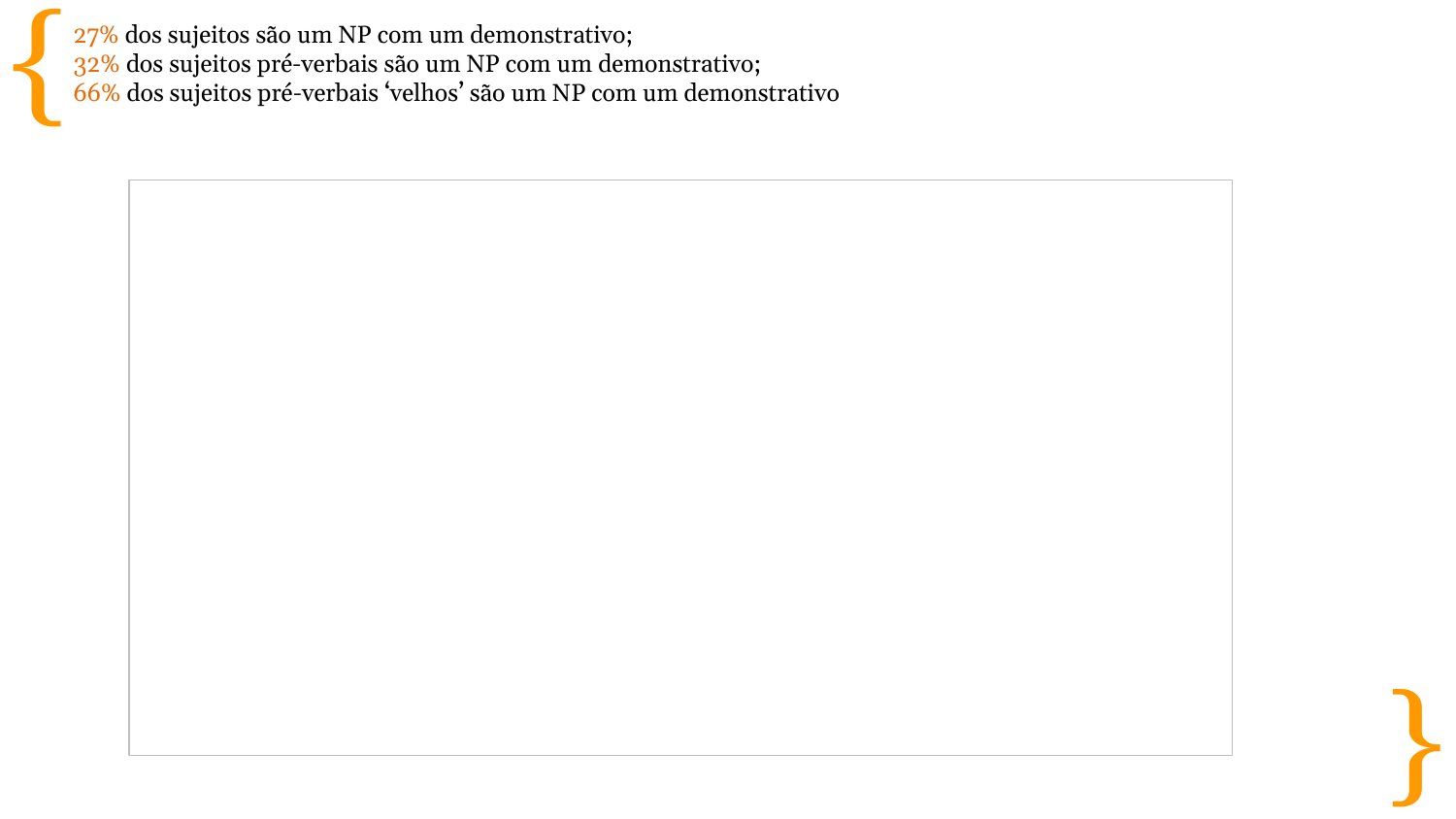

27% dos sujeitos são um NP com um demonstrativo;
32% dos sujeitos pré-verbais são um NP com um demonstrativo;
66% dos sujeitos pré-verbais ‘velhos’ são um NP com um demonstrativo